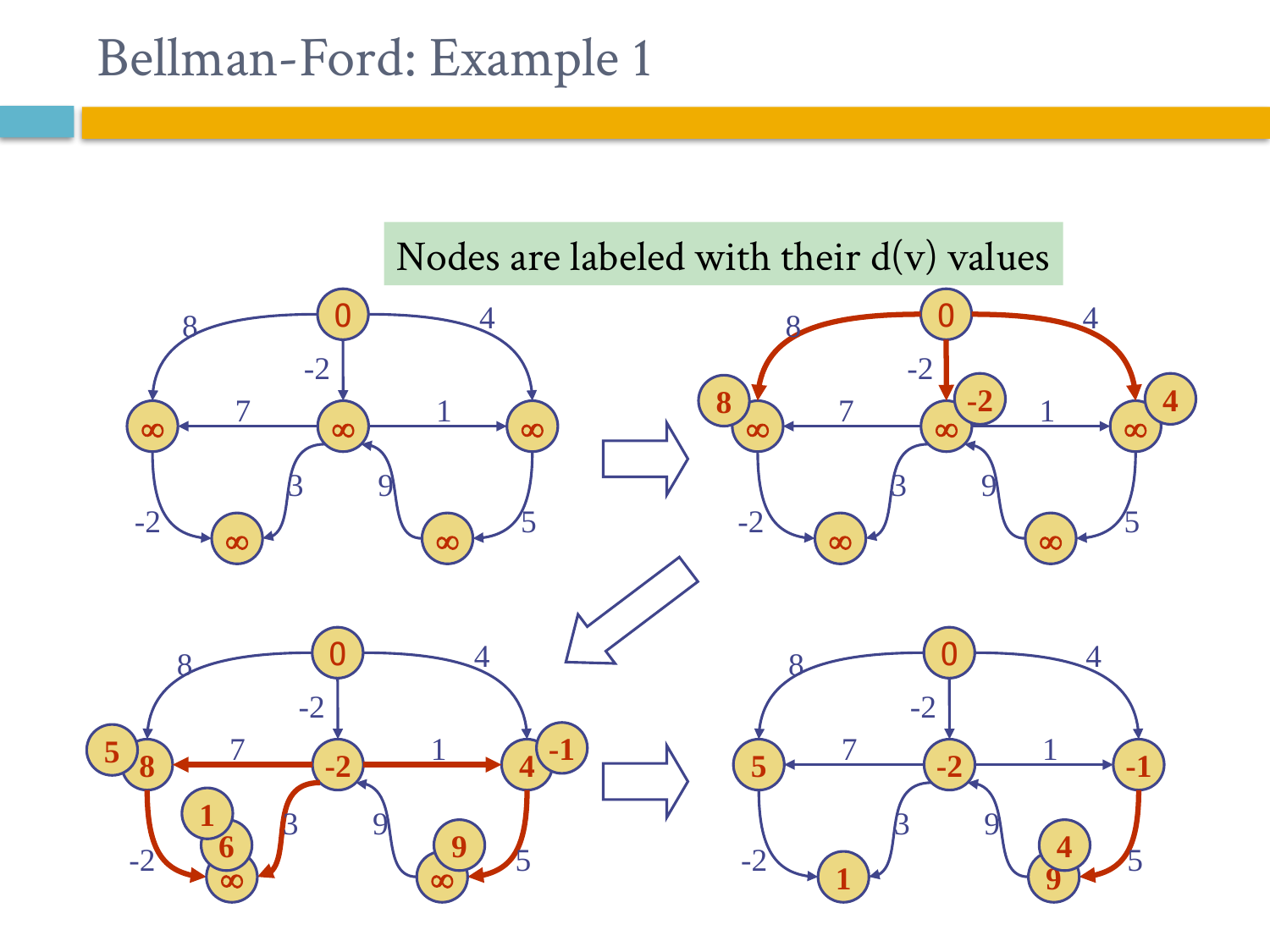

# Bellman-Ford: Example 1
Nodes are labeled with their d(v) values
0
0
4
8
-2
-2
4
8
7
1
∞
∞
∞
3
9
-2
5
∞
∞
4
8
-2
7
1
∞
∞
∞

3
9
-2
5
∞
∞

0
4
8
-2
7
1
-1
5
8
-2
4
1
3
9
6
9
-2
5
∞
∞
0
4
8
-2
7
1
5
-2
-1
3
9
4
-2
5
1
9